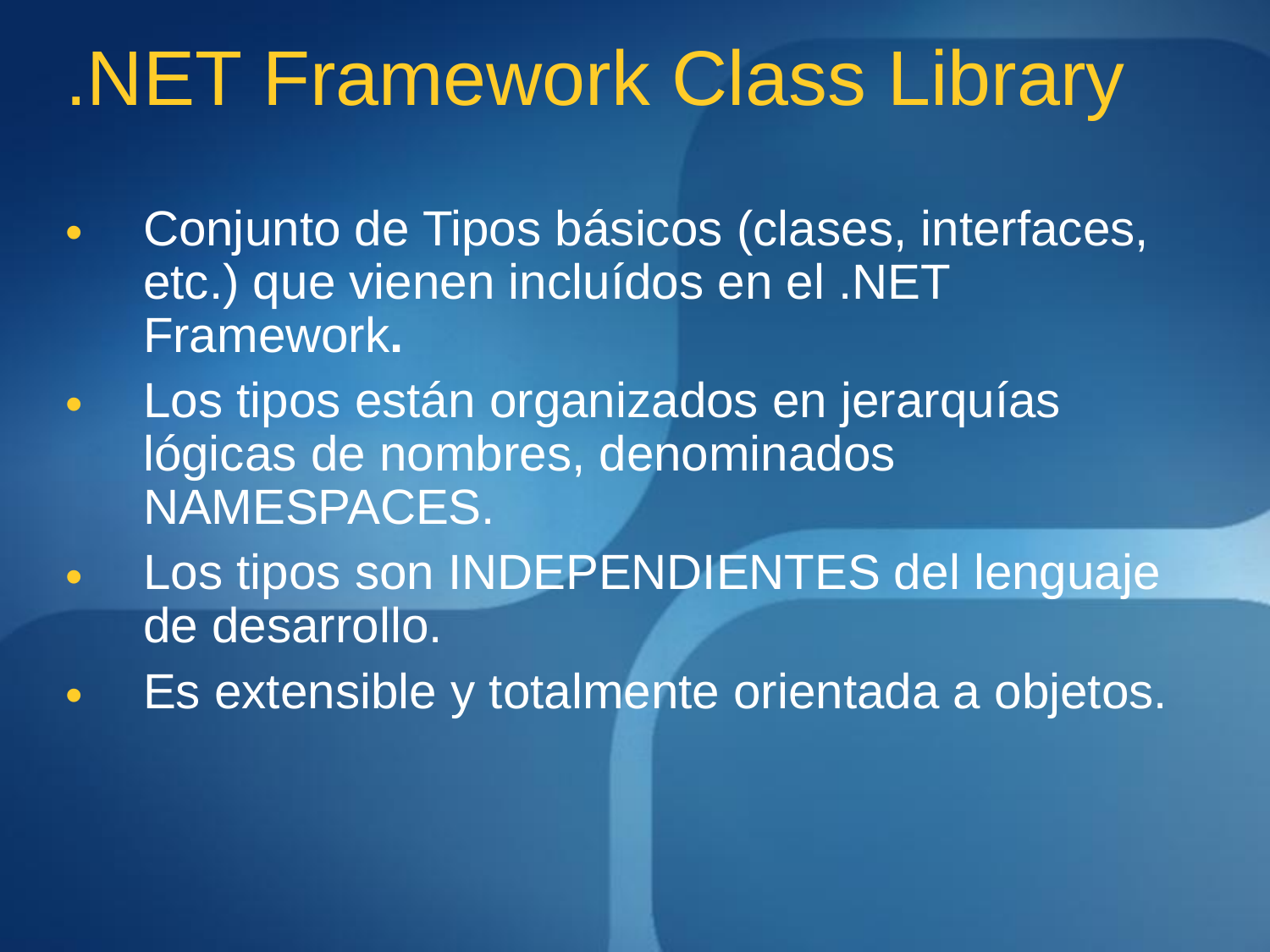

# .NET Framework Class Library
Conjunto de Tipos básicos (clases, interfaces, etc.) que vienen incluídos en el .NET Framework.
Los tipos están organizados en jerarquías lógicas de nombres, denominados NAMESPACES.
Los tipos son INDEPENDIENTES del lenguaje de desarrollo.
Es extensible y totalmente orientada a objetos.